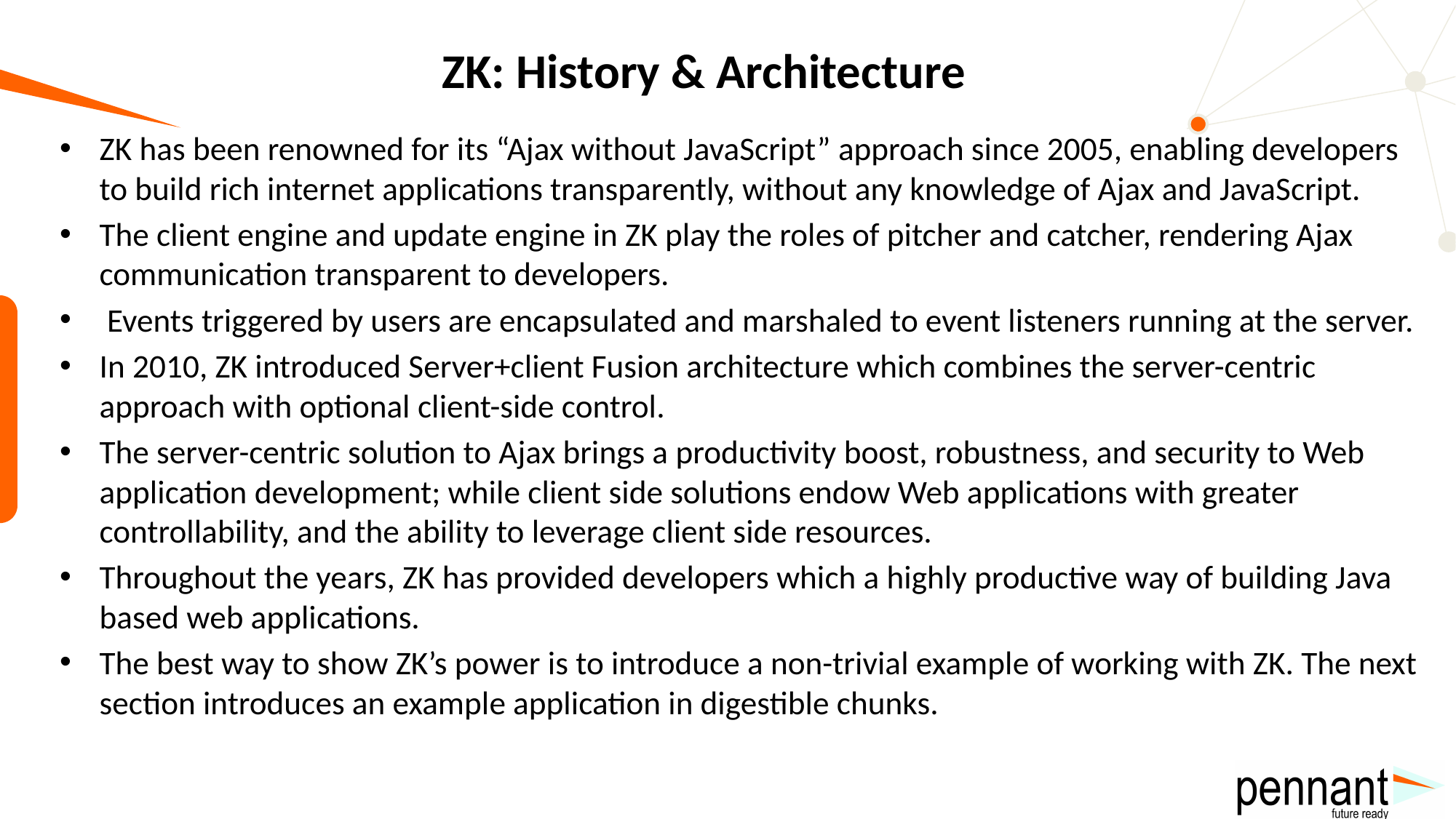

# ZK: History & Architecture
ZK has been renowned for its “Ajax without JavaScript” approach since 2005, enabling developers to build rich internet applications transparently, without any knowledge of Ajax and JavaScript.
The client engine and update engine in ZK play the roles of pitcher and catcher, rendering Ajax communication transparent to developers.
 Events triggered by users are encapsulated and marshaled to event listeners running at the server.
In 2010, ZK introduced Server+client Fusion architecture which combines the server-centric approach with optional client-side control.
The server-centric solution to Ajax brings a productivity boost, robustness, and security to Web application development; while client side solutions endow Web applications with greater controllability, and the ability to leverage client side resources.
Throughout the years, ZK has provided developers which a highly productive way of building Java based web applications.
The best way to show ZK’s power is to introduce a non-trivial example of working with ZK. The next section introduces an example application in digestible chunks.